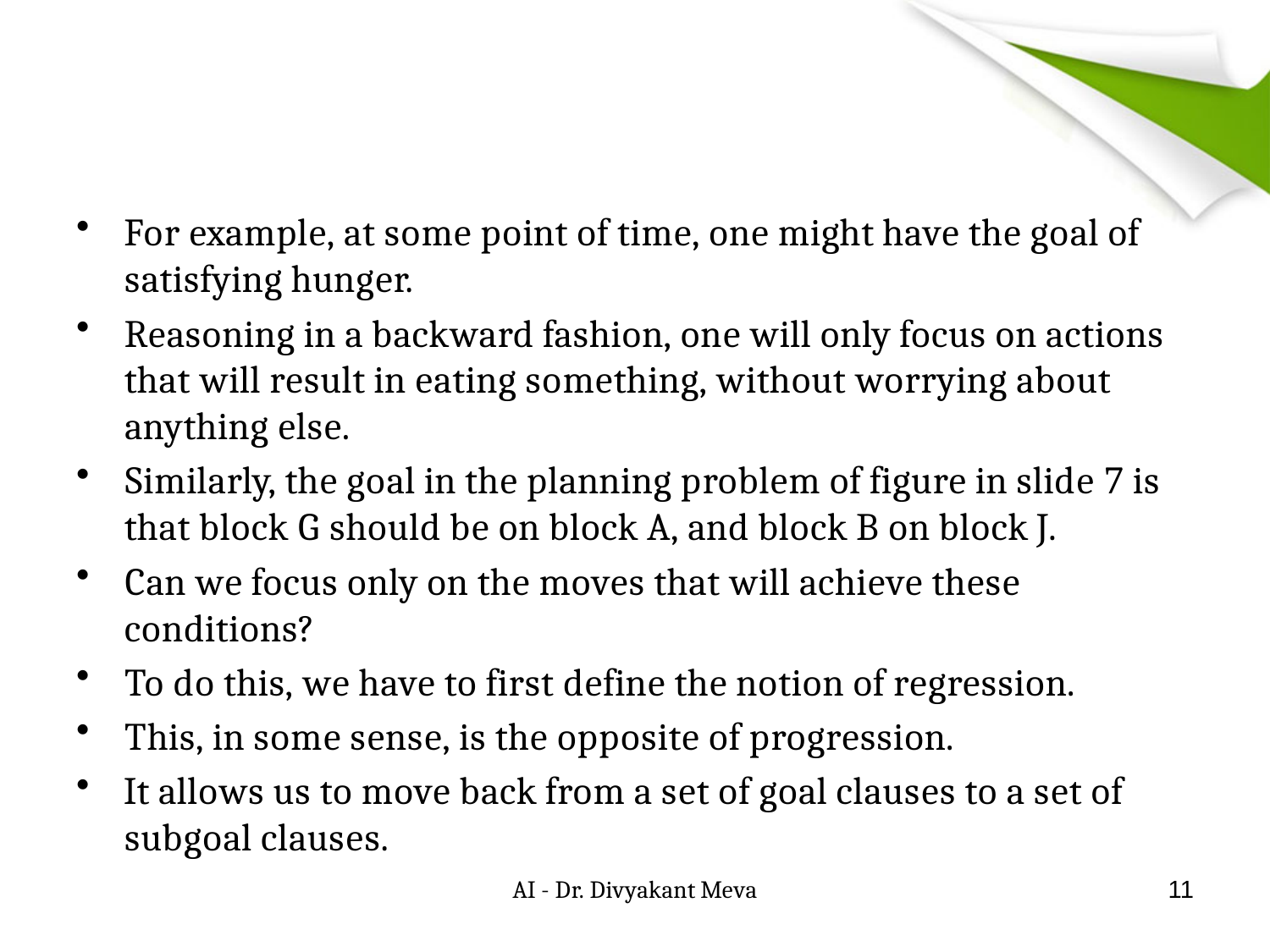

#
For example, at some point of time, one might have the goal of satisfying hunger.
Reasoning in a backward fashion, one will only focus on actions that will result in eating something, without worrying about anything else.
Similarly, the goal in the planning problem of figure in slide 7 is that block G should be on block A, and block B on block J.
Can we focus only on the moves that will achieve these conditions?
To do this, we have to first define the notion of regression.
This, in some sense, is the opposite of progression.
It allows us to move back from a set of goal clauses to a set of subgoal clauses.
AI - Dr. Divyakant Meva
11